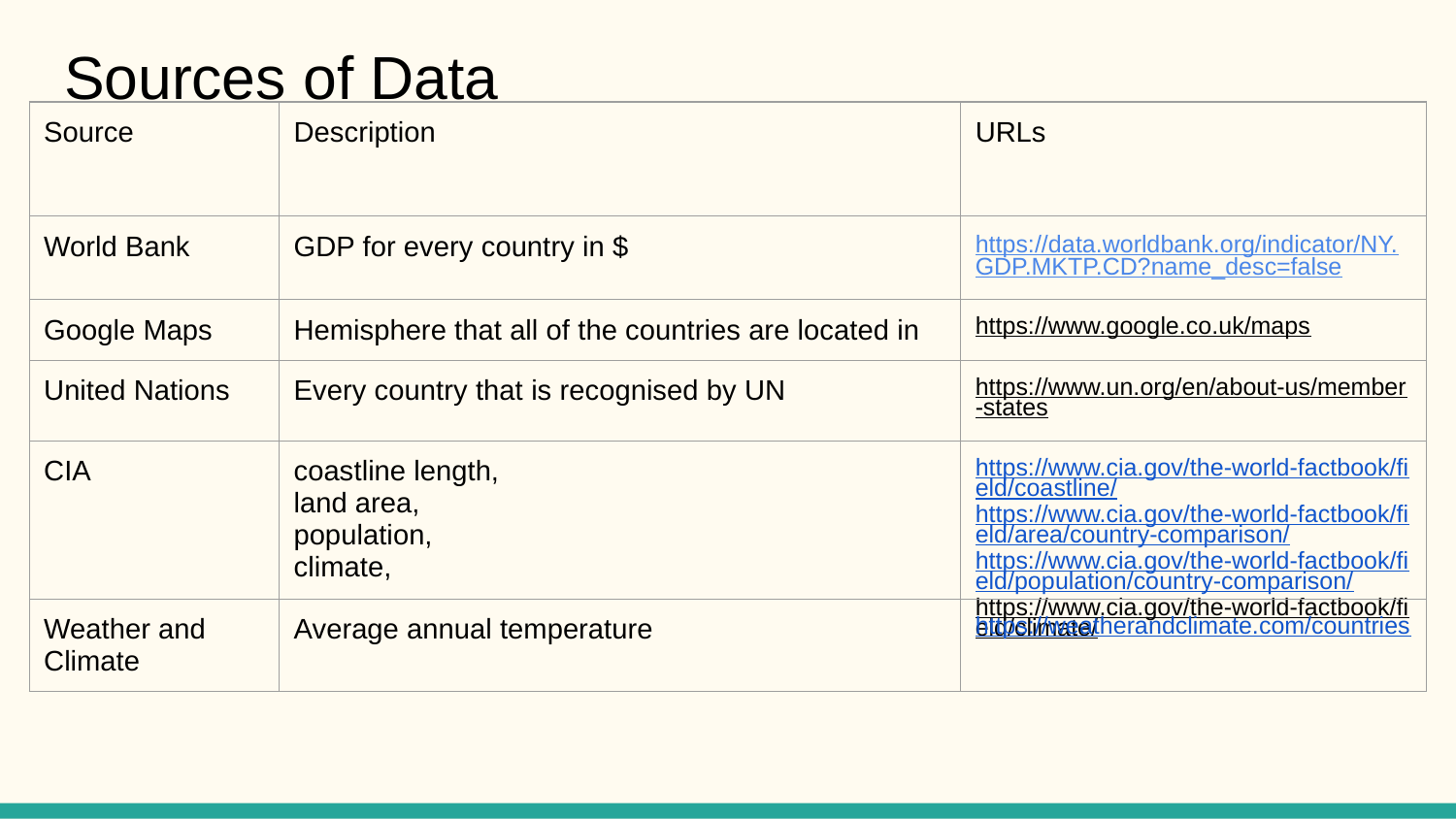

# Sources of Data

| Source | Description | URLs |
| --- | --- | --- |
| World Bank | GDP for every country in $ | https://data.worldbank.org/indicator/NY.GDP.MKTP.CD?name\_desc=false |
| Google Maps | Hemisphere that all of the countries are located in | https://www.google.co.uk/maps |
| United Nations | Every country that is recognised by UN | https://www.un.org/en/about-us/member-states |
| CIA | coastline length, land area, population, climate, | https://www.cia.gov/the-world-factbook/field/coastline/ https://www.cia.gov/the-world-factbook/field/area/country-comparison/ https://www.cia.gov/the-world-factbook/field/population/country-comparison/ https://www.cia.gov/the-world-factbook/field/climate/ |
| Weather and Climate | Average annual temperature | https://weatherandclimate.com/countries |